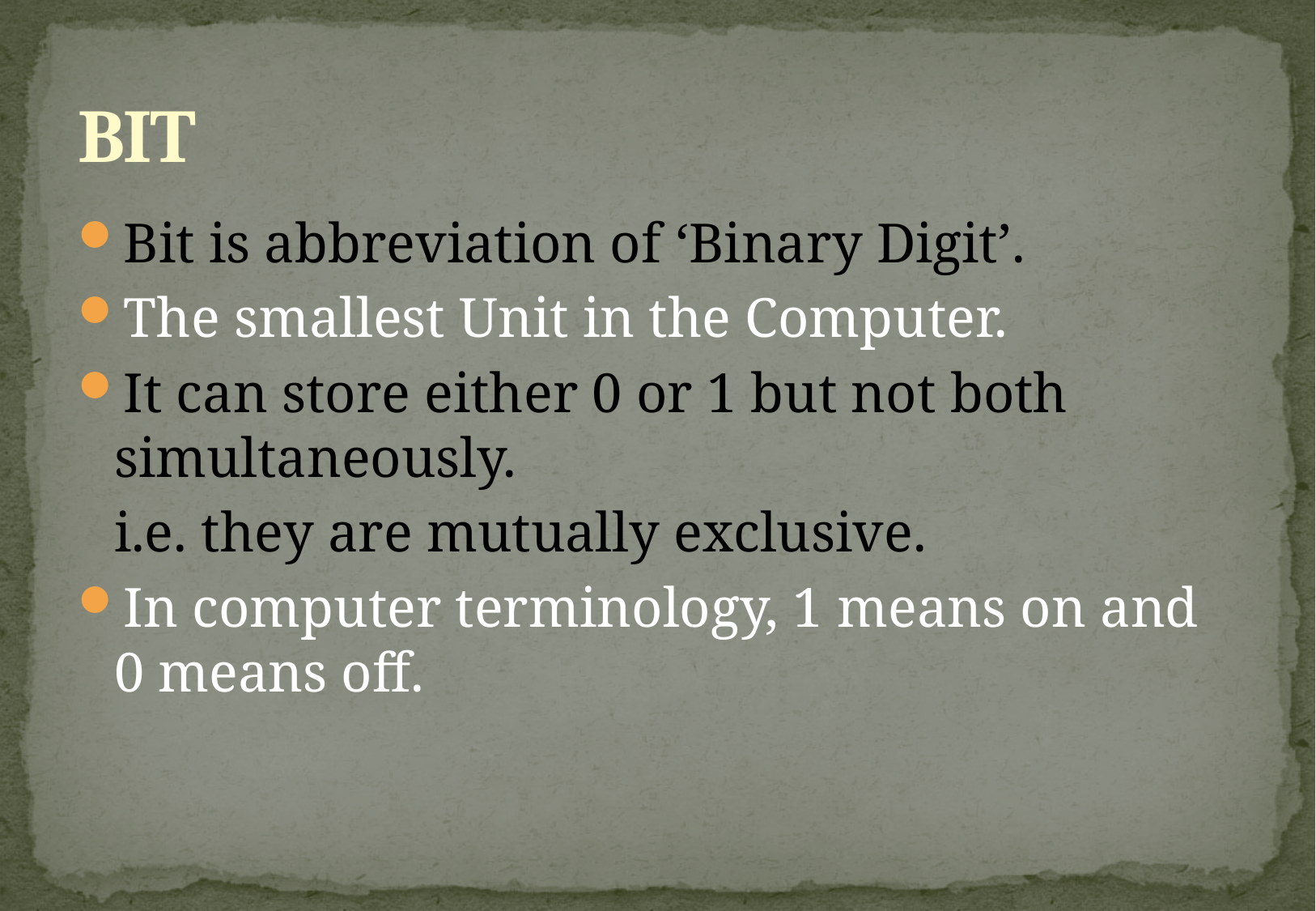

# BIT
Bit is abbreviation of ‘Binary Digit’.
The smallest Unit in the Computer.
It can store either 0 or 1 but not both simultaneously.
	i.e. they are mutually exclusive.
In computer terminology, 1 means on and 0 means off.